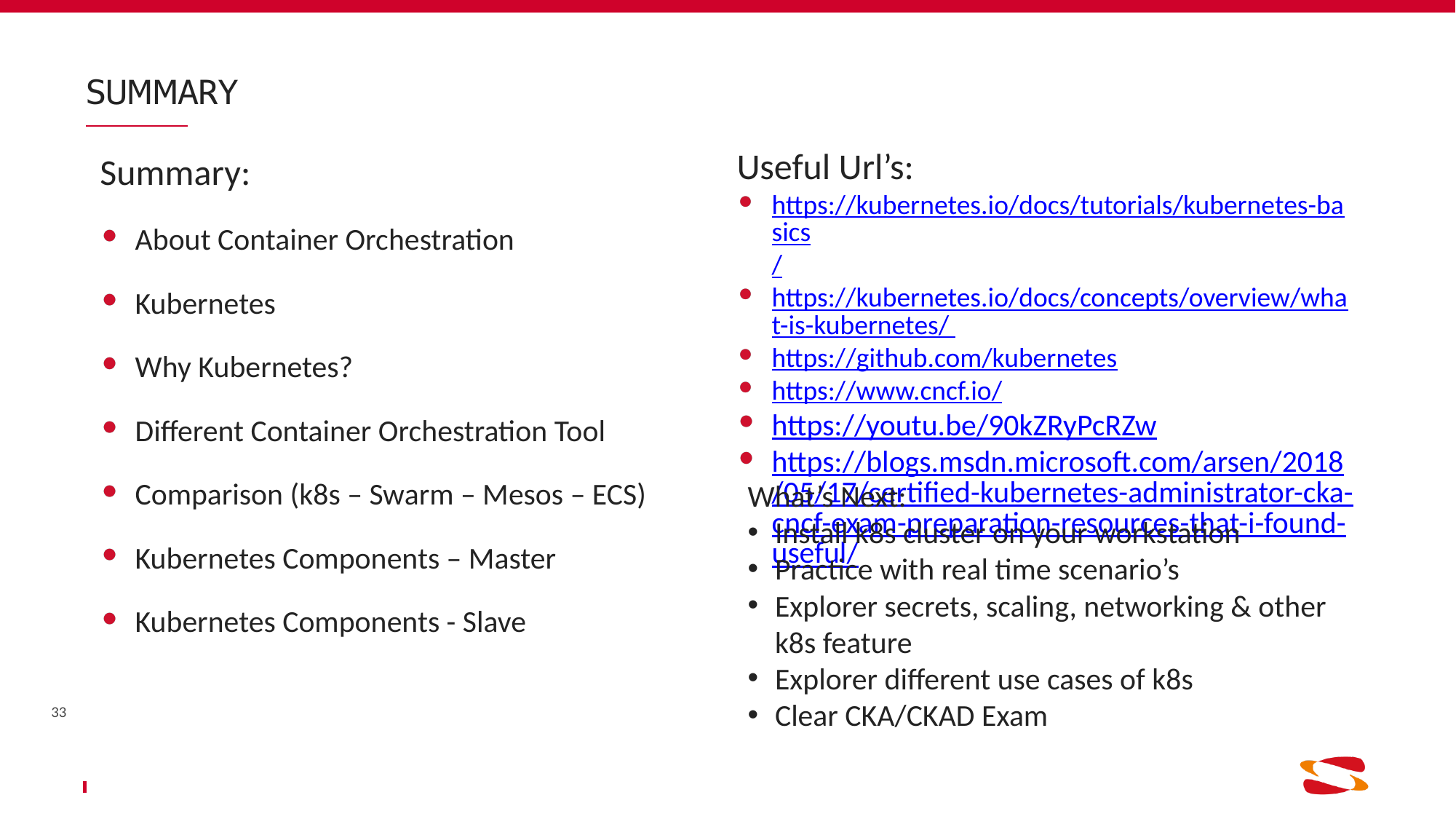

# Summary
Useful Url’s:
https://kubernetes.io/docs/tutorials/kubernetes-basics/
https://kubernetes.io/docs/concepts/overview/what-is-kubernetes/
https://github.com/kubernetes
https://www.cncf.io/
https://youtu.be/90kZRyPcRZw
https://blogs.msdn.microsoft.com/arsen/2018/05/17/certified-kubernetes-administrator-cka-cncf-exam-preparation-resources-that-i-found-useful/

Summary:
About Container Orchestration
Kubernetes
Why Kubernetes?
Different Container Orchestration Tool
Comparison (k8s – Swarm – Mesos – ECS)
Kubernetes Components – Master
Kubernetes Components - Slave
What’s Next:
Install k8s cluster on your workstation
Practice with real time scenario’s
Explorer secrets, scaling, networking & other k8s feature
Explorer different use cases of k8s
Clear CKA/CKAD Exam

33